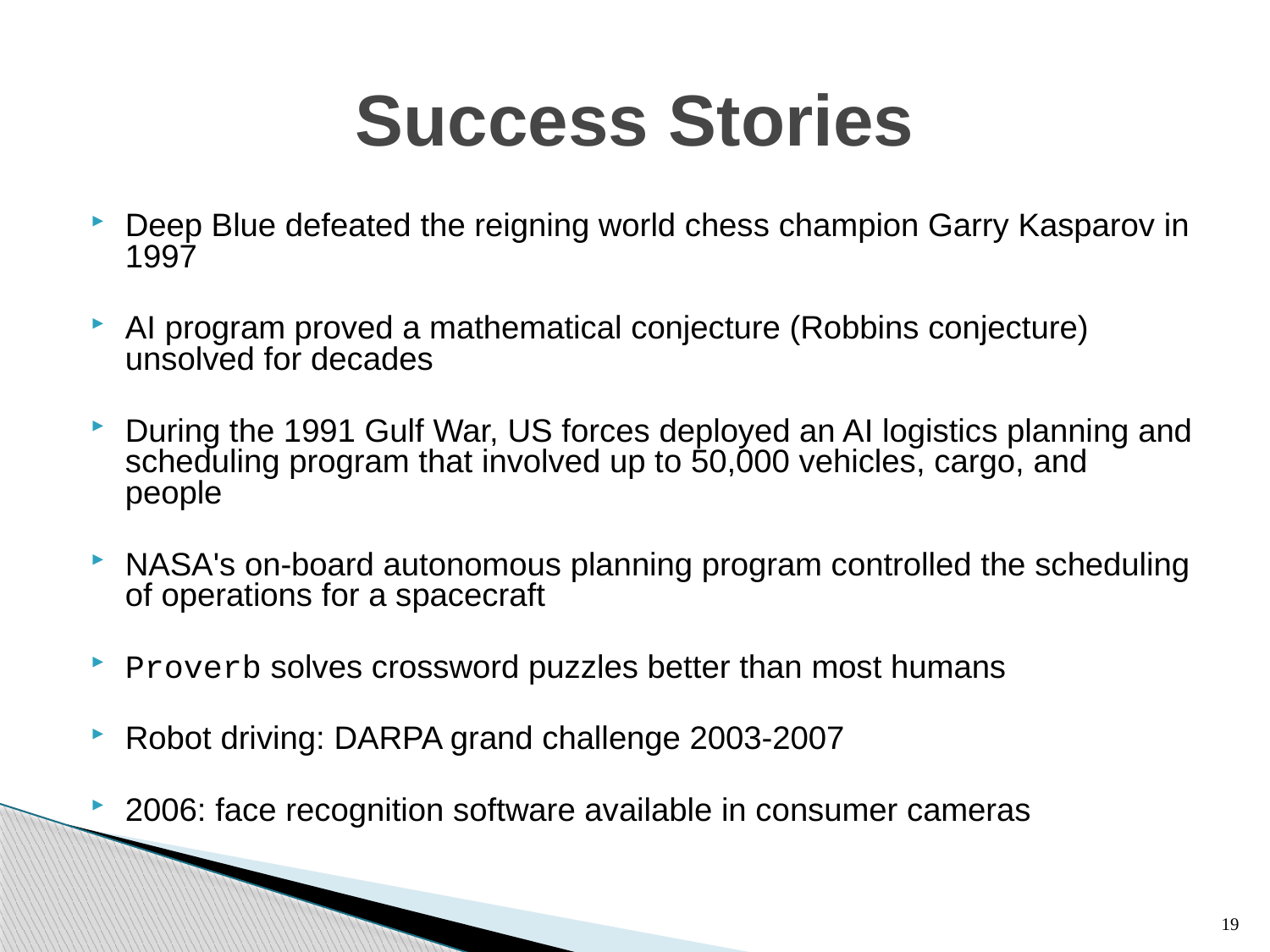

# Success Stories
Deep Blue defeated the reigning world chess champion Garry Kasparov in 1997

AI program proved a mathematical conjecture (Robbins conjecture) unsolved for decades

During the 1991 Gulf War, US forces deployed an AI logistics planning and scheduling program that involved up to 50,000 vehicles, cargo, and people

NASA's on-board autonomous planning program controlled the scheduling of operations for a spacecraft

Proverb solves crossword puzzles better than most humans

Robot driving: DARPA grand challenge 2003-2007

2006: face recognition software available in consumer cameras
19